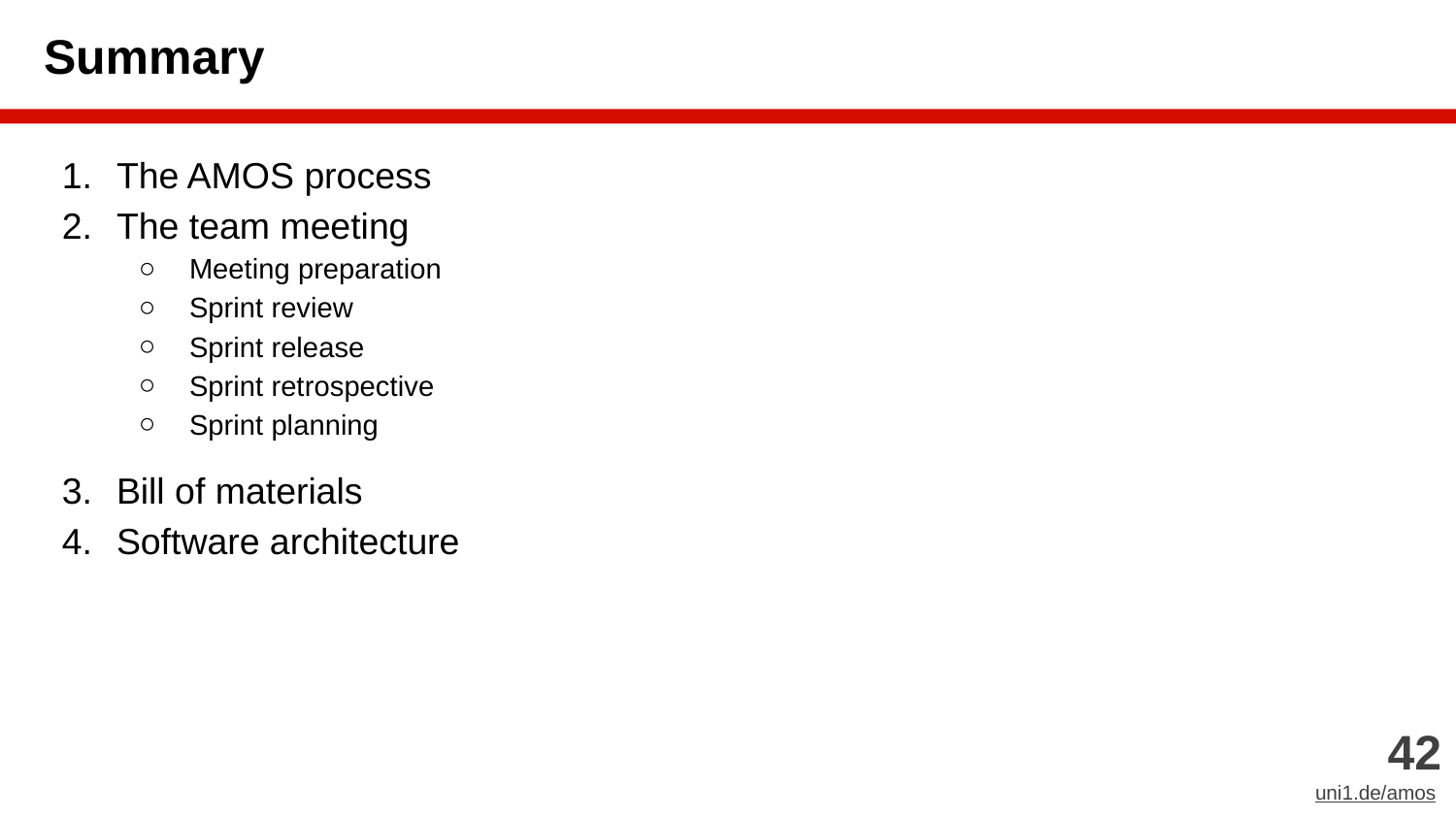

# Summary
The AMOS process
The team meeting
Meeting preparation
Sprint review
Sprint release
Sprint retrospective
Sprint planning
Bill of materials
Software architecture
42
uni1.de/amos